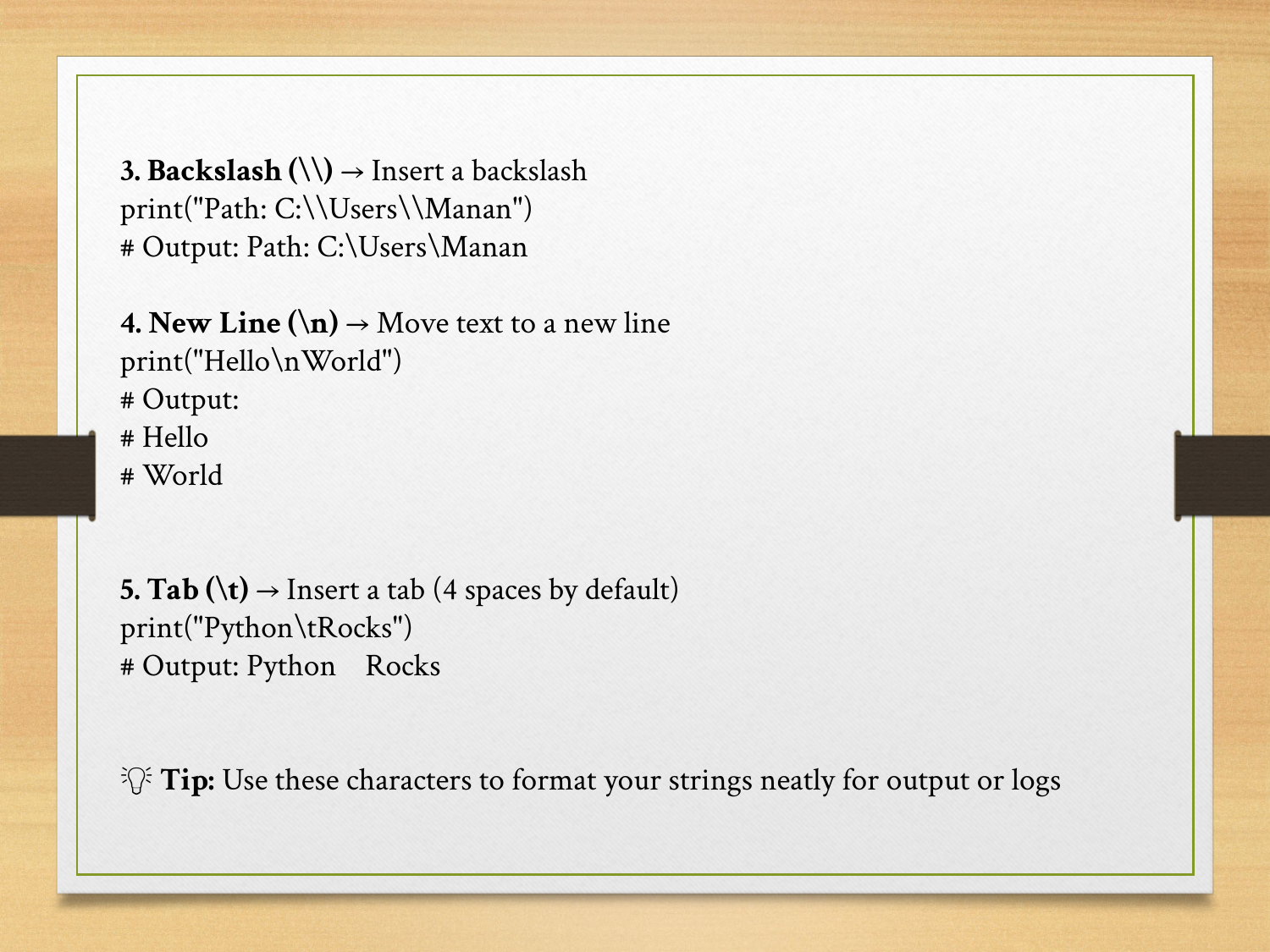

3. Backslash (\\) → Insert a backslash
print("Path: C:\\Users\\Manan")
# Output: Path: C:\Users\Manan

4. New Line (\n) → Move text to a new line
print("Hello\nWorld")
# Output:
# Hello
# World

5. Tab (\t) → Insert a tab (4 spaces by default)
print("Python\tRocks")
# Output: Python    Rocks

💡 Tip: Use these characters to format your strings neatly for output or logs